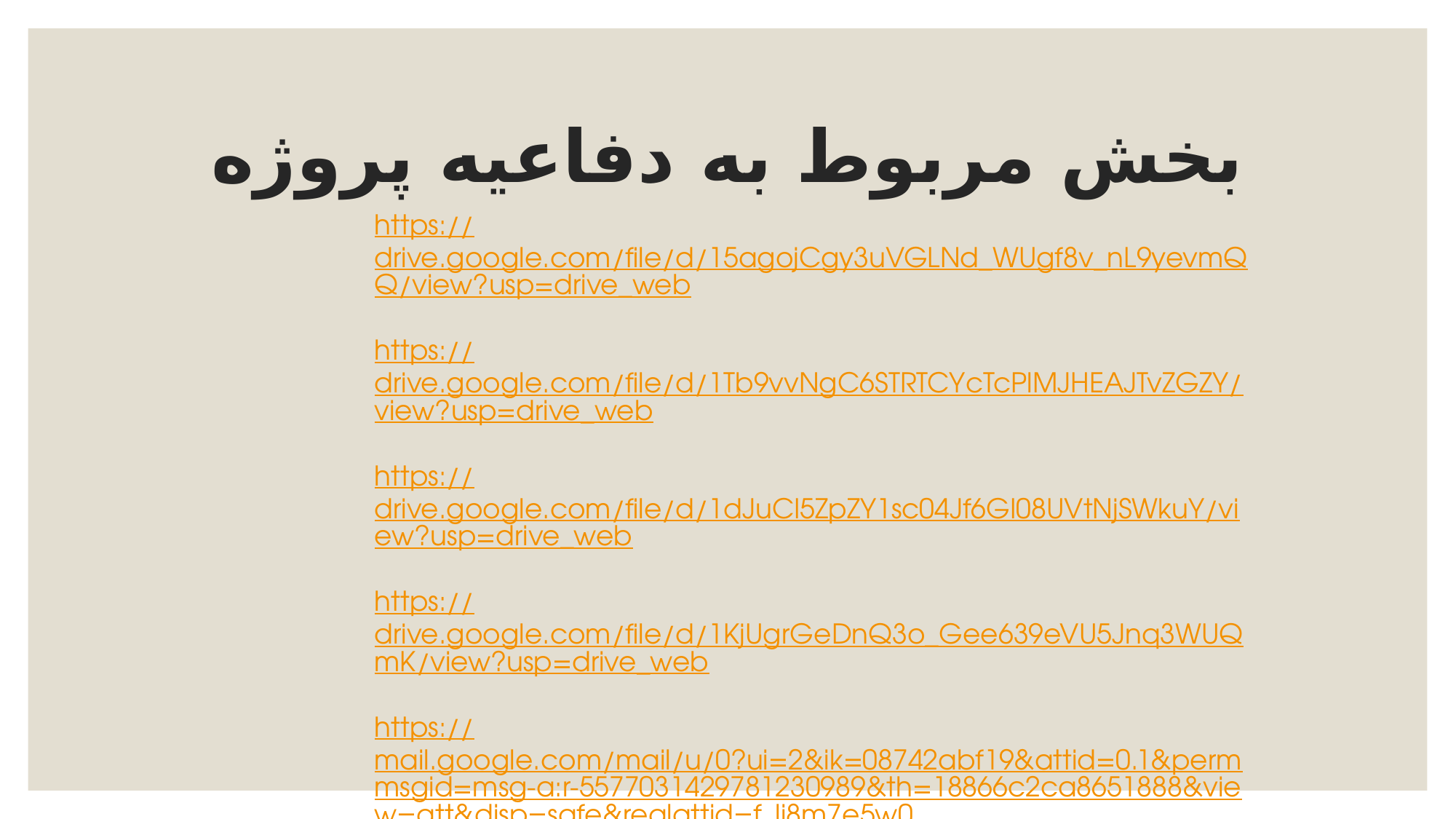

# بخش مربوط به دفاعیه پروژه
https://drive.google.com/file/d/15agojCgy3uVGLNd_WUgf8v_nL9yevmQQ/view?usp=drive_web

https://drive.google.com/file/d/1Tb9vvNgC6STRTCYcTcPlMJHEAJTvZGZY/view?usp=drive_web

https://drive.google.com/file/d/1dJuCI5ZpZY1sc04Jf6GI08UVtNjSWkuY/view?usp=drive_web

https://drive.google.com/file/d/1KjUgrGeDnQ3o_Gee639eVU5Jnq3WUQmK/view?usp=drive_web

https://mail.google.com/mail/u/0?ui=2&ik=08742abf19&attid=0.1&permmsgid=msg-a:r-5577031429781230989&th=18866c2ca8651888&view=att&disp=safe&realattid=f_li8m7e5w0